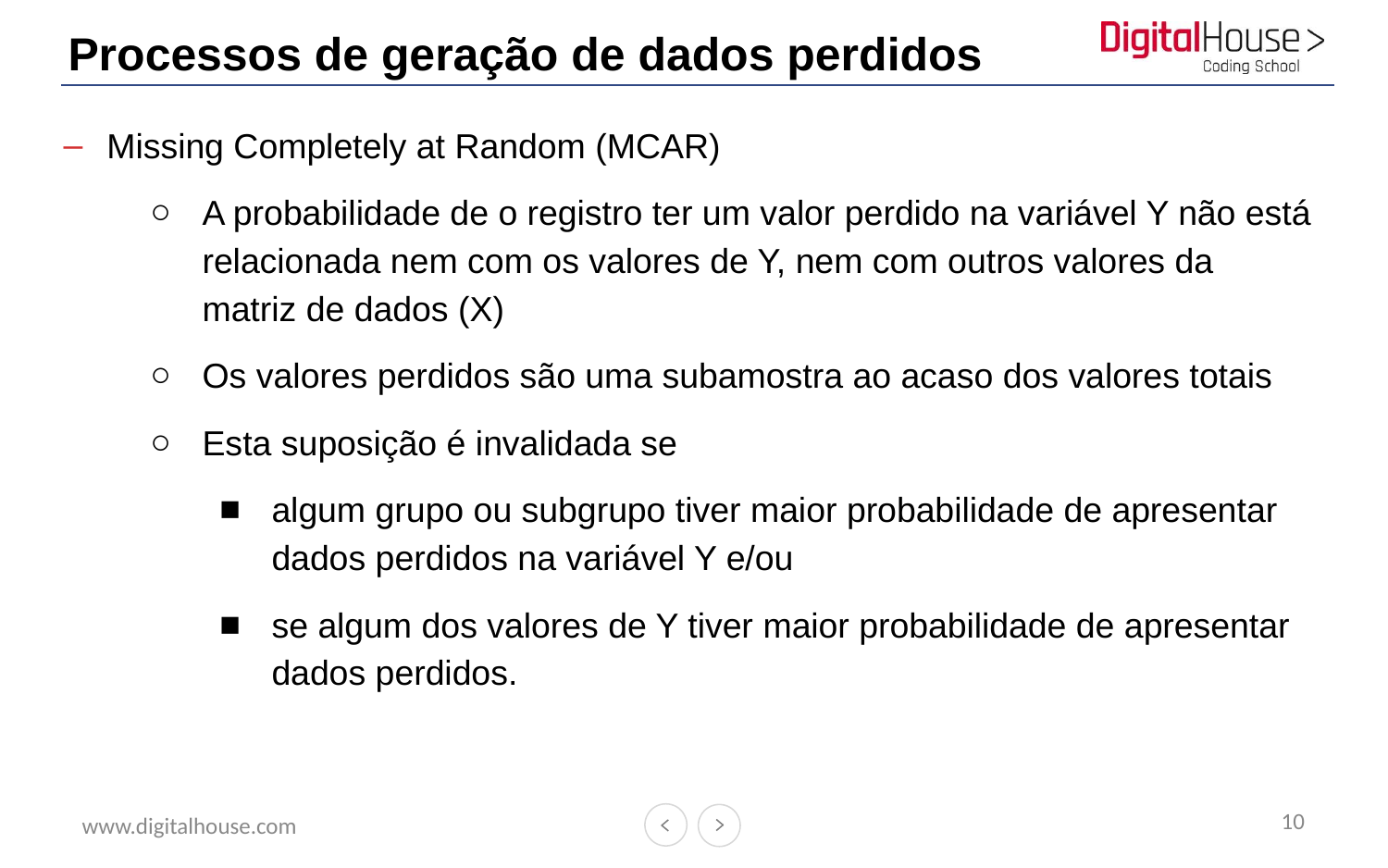

# Processos de geração de dados perdidos
Missing Completely at Random (MCAR)
A probabilidade de o registro ter um valor perdido na variável Y não está relacionada nem com os valores de Y, nem com outros valores da matriz de dados (X)
Os valores perdidos são uma subamostra ao acaso dos valores totais
Esta suposição é invalidada se
algum grupo ou subgrupo tiver maior probabilidade de apresentar dados perdidos na variável Y e/ou
se algum dos valores de Y tiver maior probabilidade de apresentar dados perdidos.

10